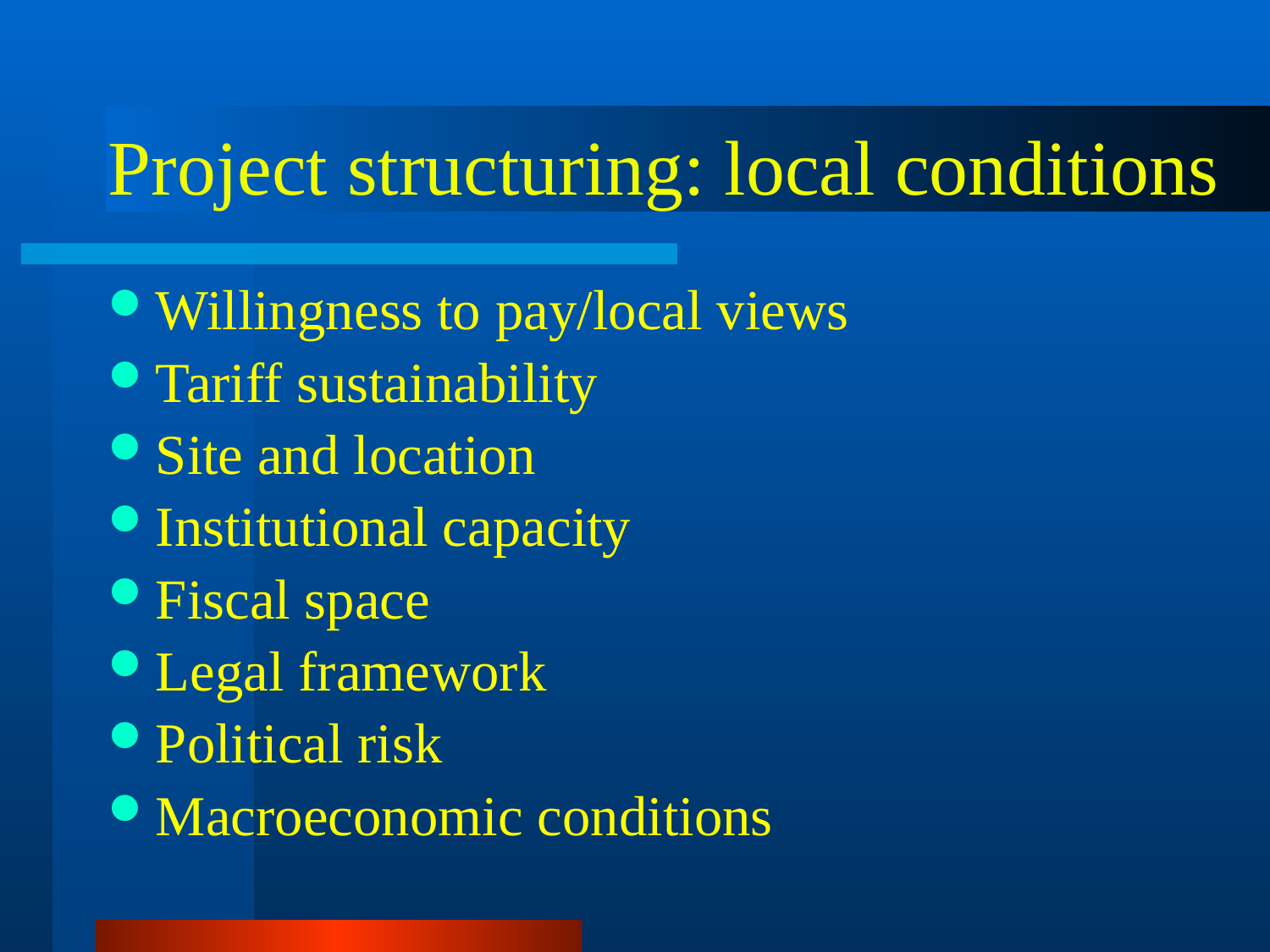

# Project structuring: local conditions
Willingness to pay/local views
Tariff sustainability
Site and location
Institutional capacity
Fiscal space
Legal framework
Political risk
Macroeconomic conditions